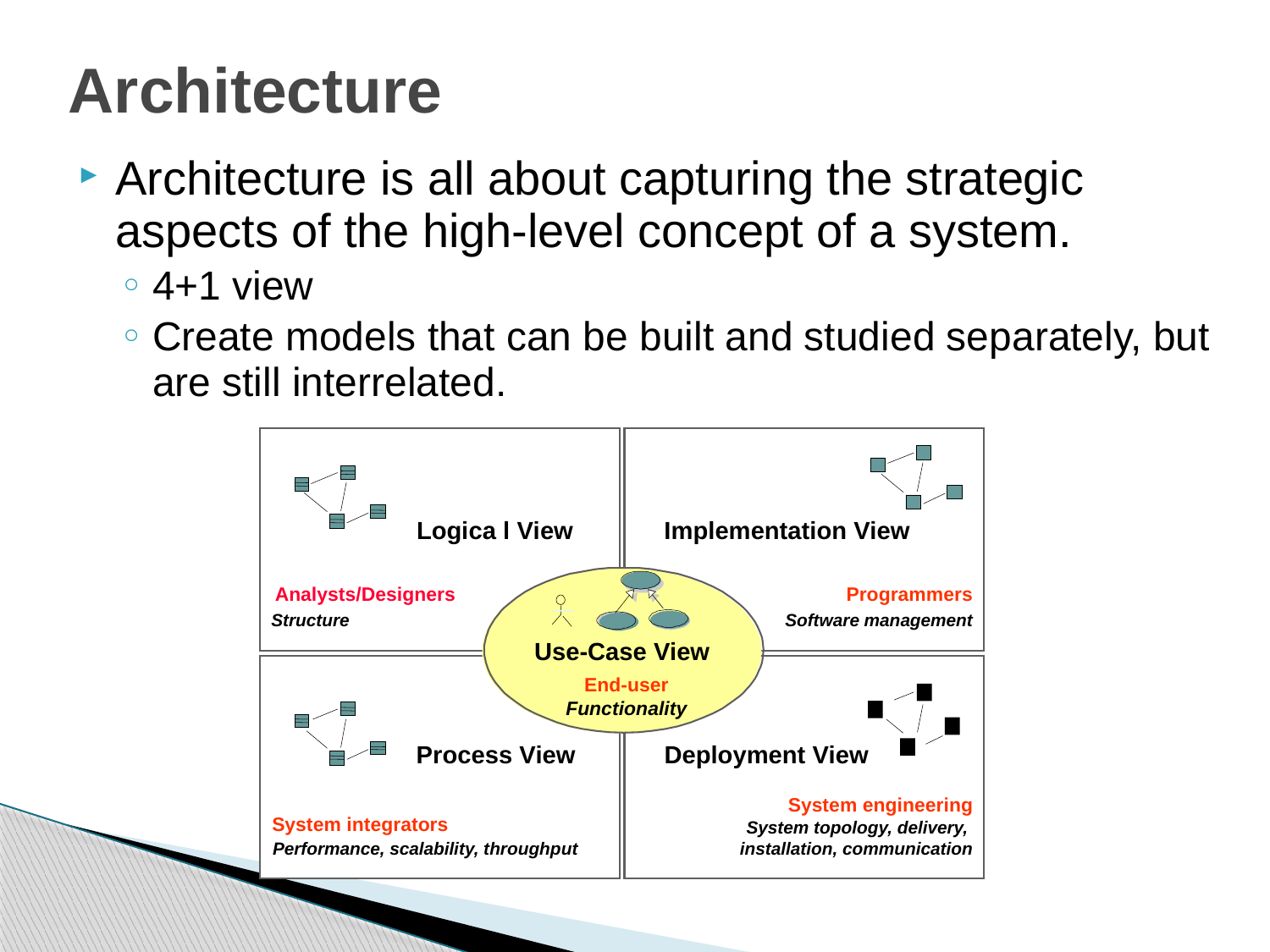

# Architecture
Architecture is all about capturing the strategic aspects of the high-level concept of a system.
4+1 view
Create models that can be built and studied separately, but are still interrelated.

Logica l View
Implementation View

Analysts/Designers
Programmers

Structure
Software management

Use-Case View

End-user

Functionality

Process View
Deployment View

System engineering
System integrators
System topology, delivery,
installation, communication
Performance, scalability, throughput